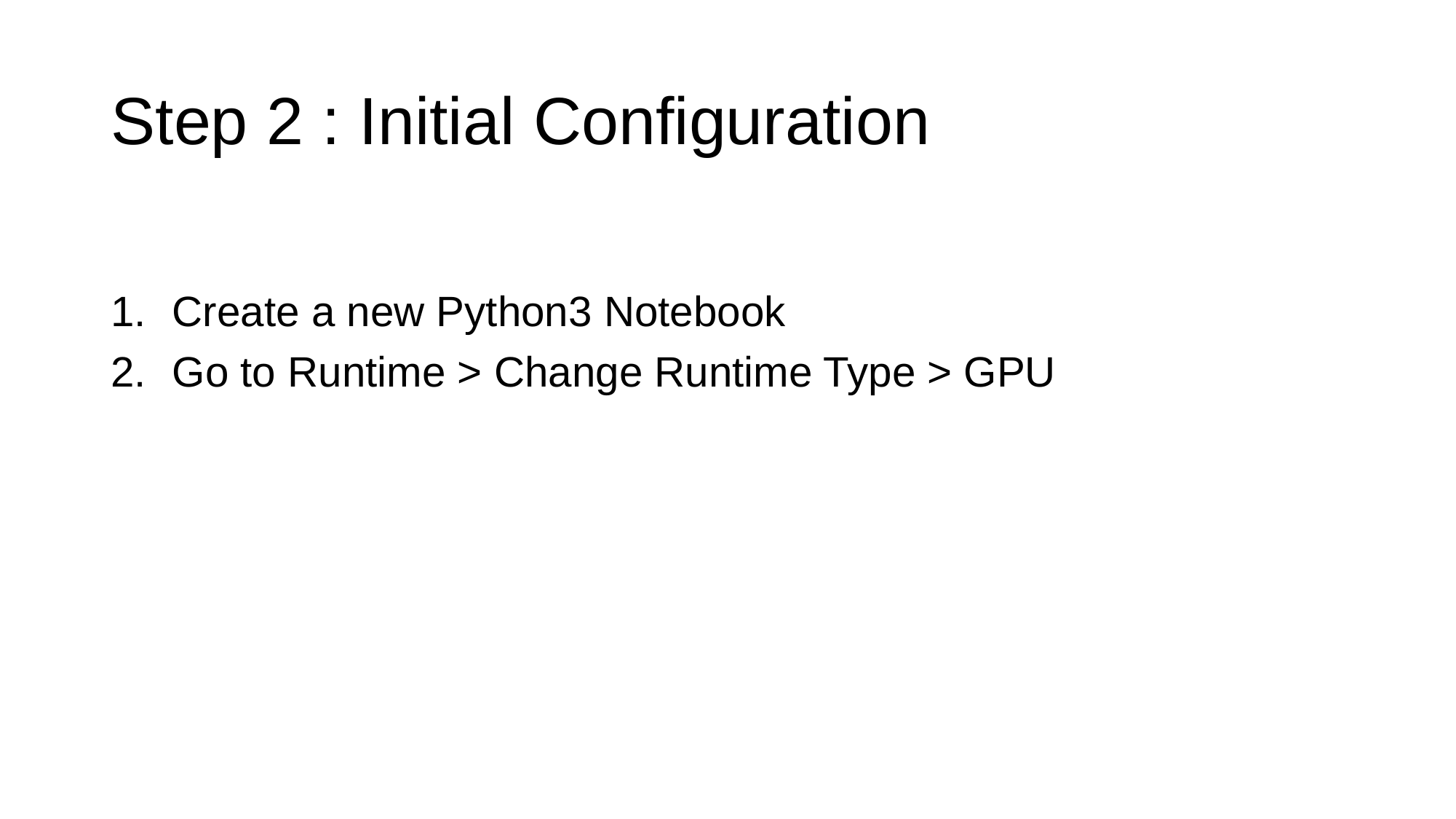

# Step 2 : Initial Configuration

Create a new Python3 Notebook
Go to Runtime > Change Runtime Type > GPU